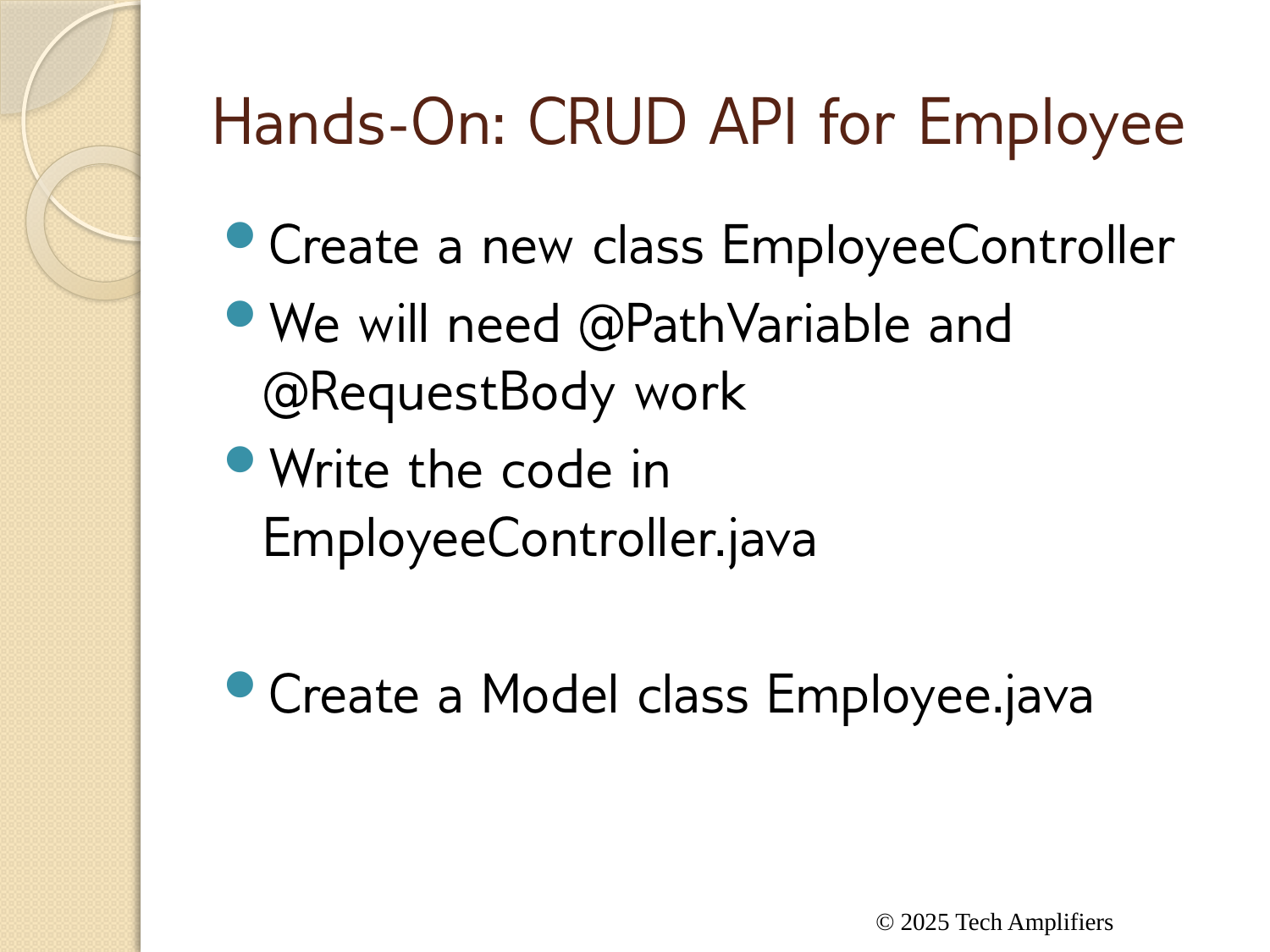

# Hands-On: CRUD API for Employee
Create a new class EmployeeController
We will need @PathVariable and @RequestBody work
Write the code in EmployeeController.java

Create a Model class Employee.java

© 2025 Tech Amplifiers